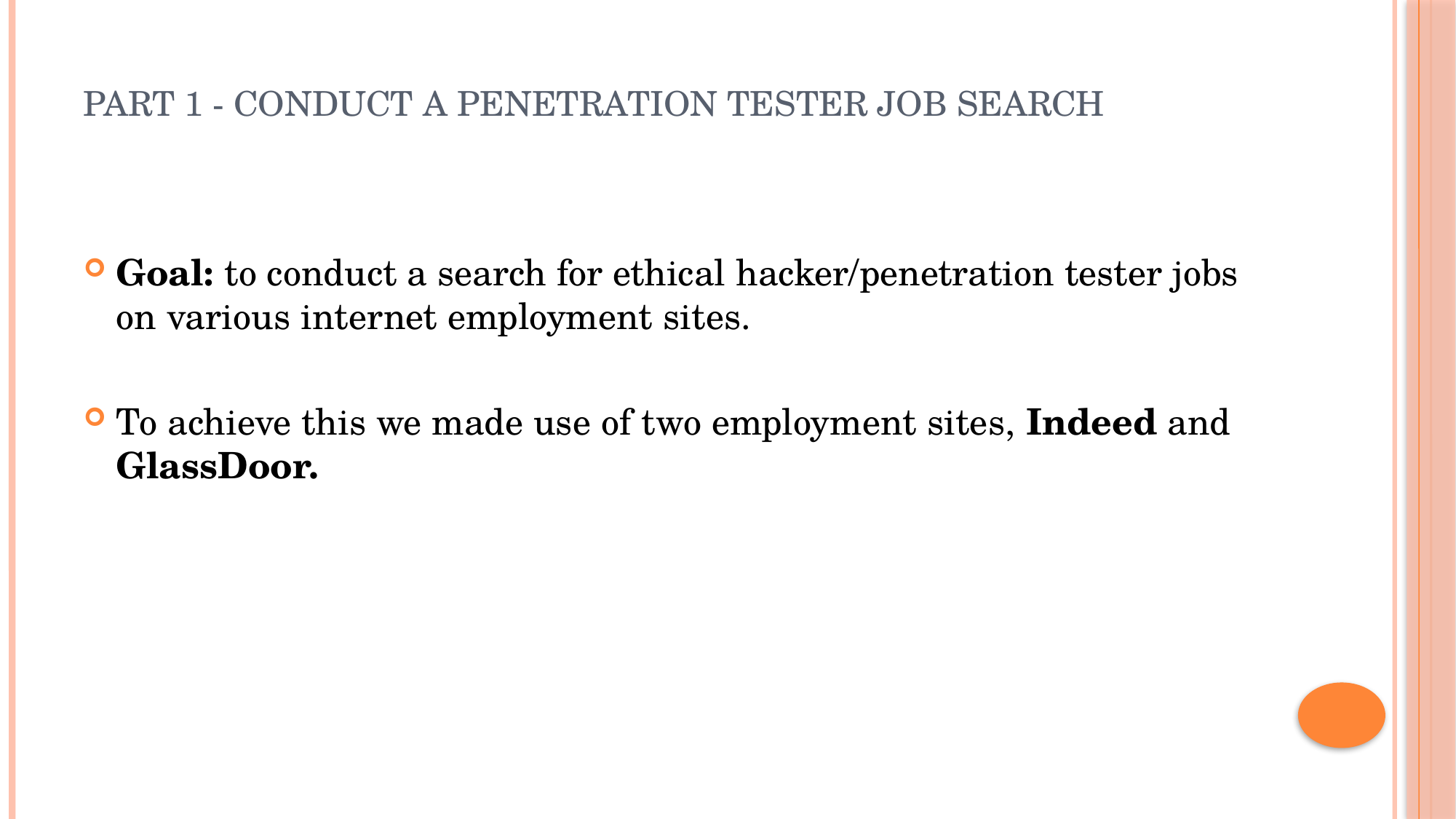

# Part 1 - Conduct a Penetration Tester Job Search

Goal: to conduct a search for ethical hacker/penetration tester jobs on various internet employment sites.

To achieve this we made use of two employment sites, Indeed and GlassDoor.